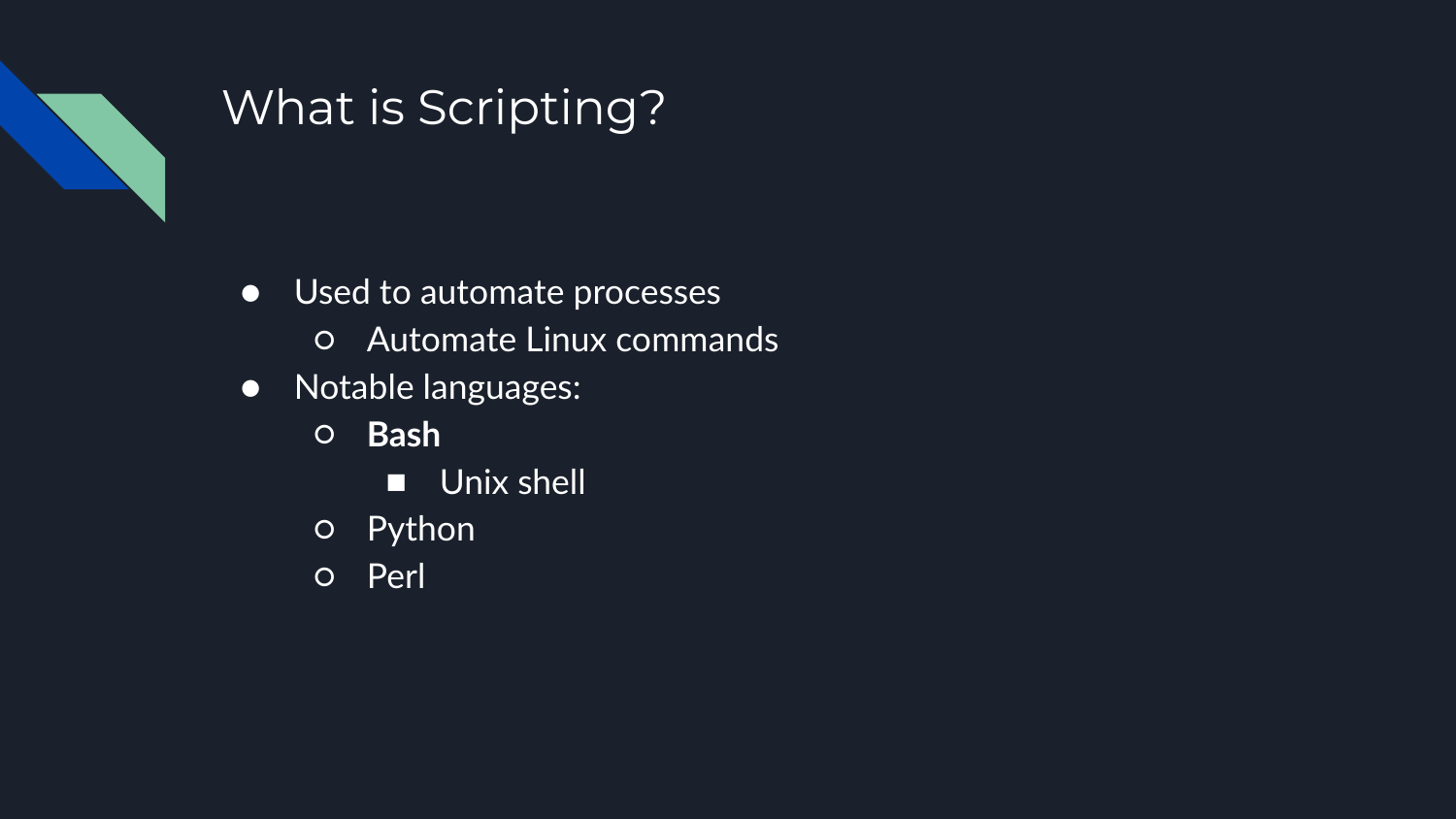

# What is Scripting?
Used to automate processes
Automate Linux commands
Notable languages:
Bash
Unix shell
Python
Perl